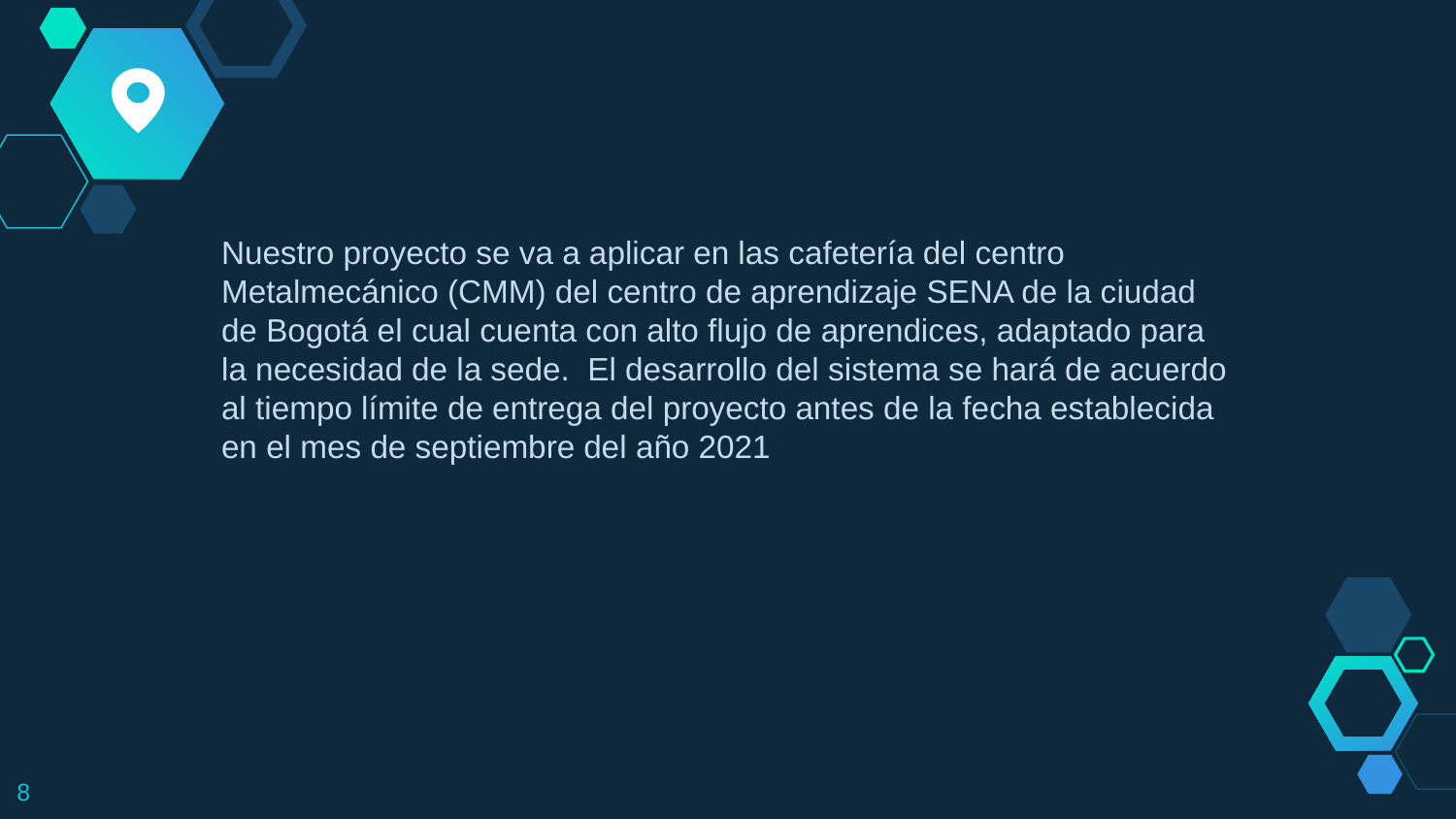

Nuestro proyecto se va a aplicar en las cafetería del centro Metalmecánico (CMM) del centro de aprendizaje SENA de la ciudad de Bogotá el cual cuenta con alto flujo de aprendices, adaptado para la necesidad de la sede.  El desarrollo del sistema se hará de acuerdo al tiempo límite de entrega del proyecto antes de la fecha establecida en el mes de septiembre del año 2021
8